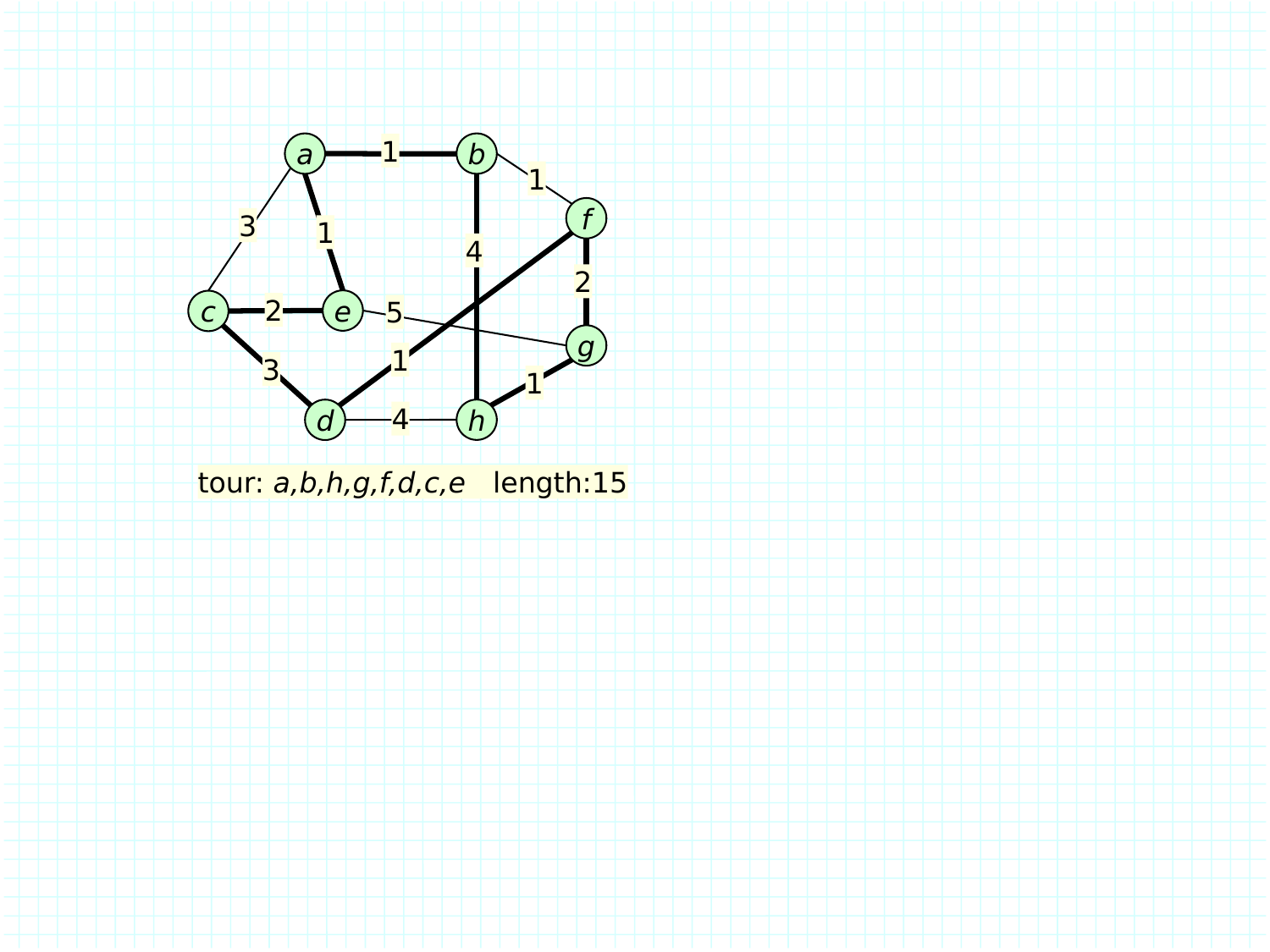

a
b
f
e
c
g
h
d
1
1
3
1
4
2
2
5
1
3
1
4
tour: a,b,h,g,f,d,c,e   length:15